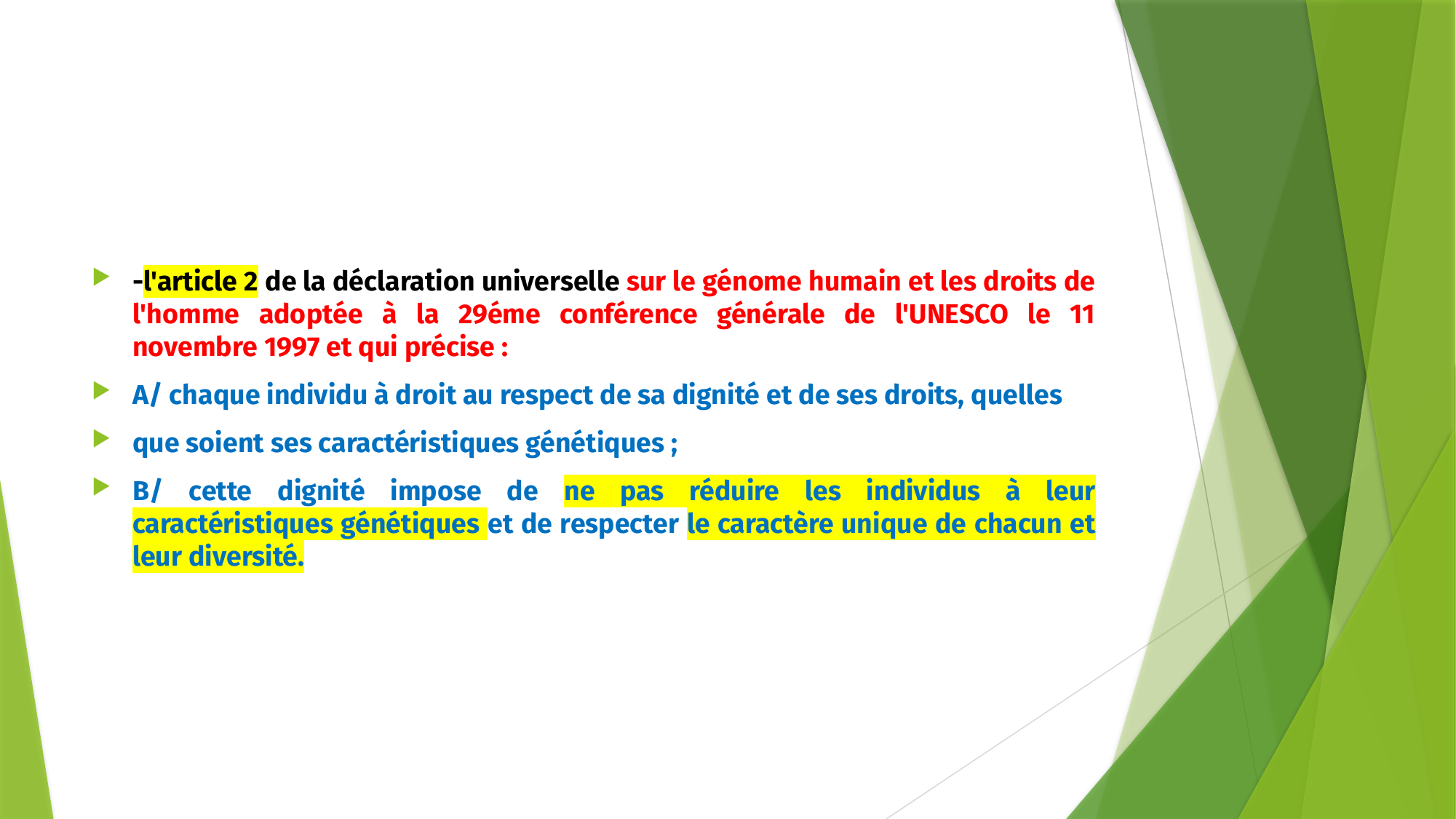

#
-l'article 2 de la déclaration universelle sur le génome humain et les droits de l'homme adoptée à la 29éme conférence générale de l'UNESCO le 11 novembre 1997 et qui précise :
A/ chaque individu à droit au respect de sa dignité et de ses droits, quelles
que soient ses caractéristiques génétiques ;
B/ cette dignité impose de ne pas réduire les individus à leur caractéristiques génétiques et de respecter le caractère unique de chacun et leur diversité.